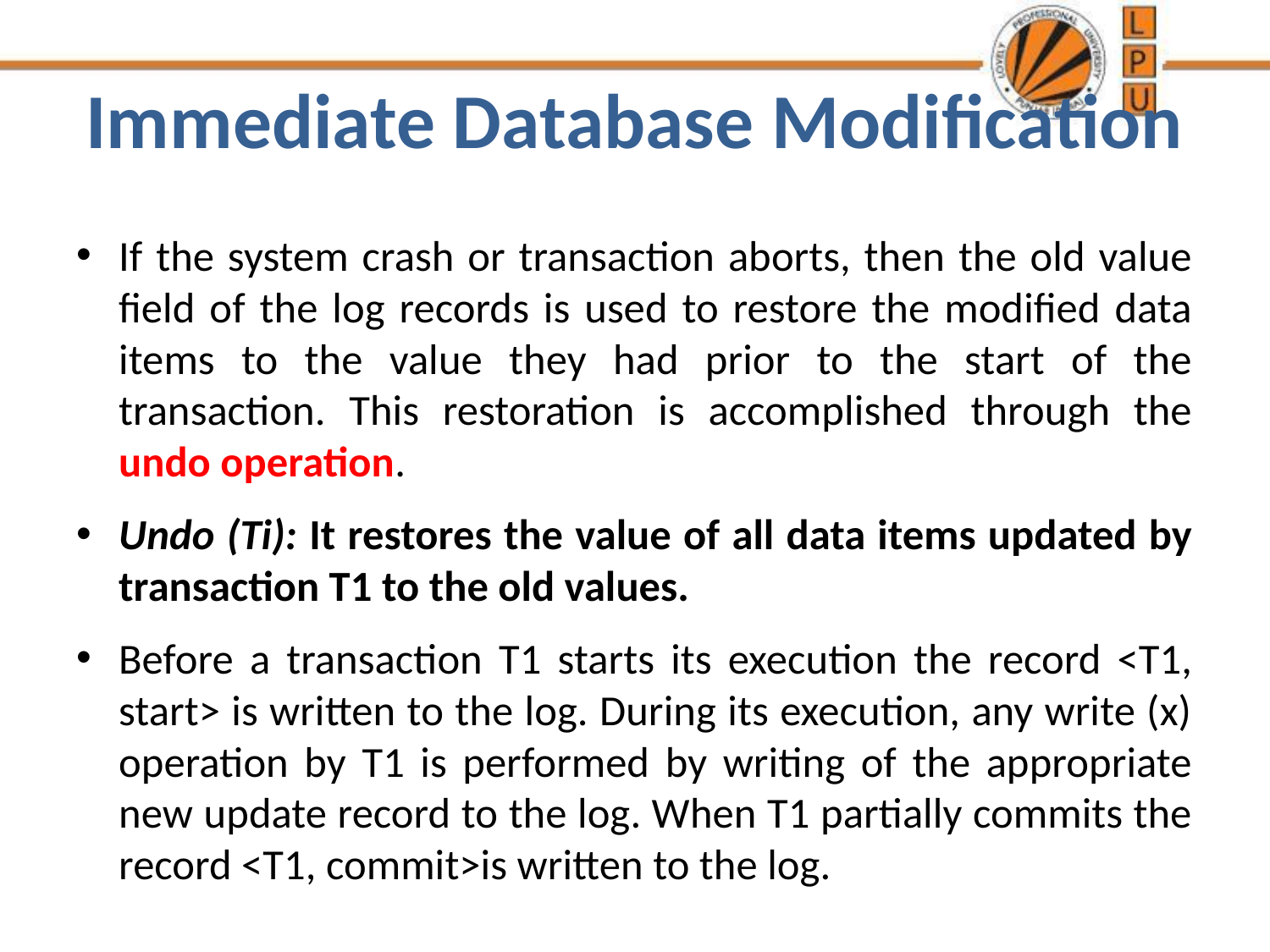

# Immediate Database Modification
If the system crash or transaction aborts, then the old value field of the log records is used to restore the modified data items to the value they had prior to the start of the transaction. This restoration is accomplished through the undo operation.
Undo (Ti): It restores the value of all data items updated by transaction T1 to the old values.
Before a transaction T1 starts its execution the record <T1, start> is written to the log. During its execution, any write (x) operation by T1 is performed by writing of the appropriate new update record to the log. When T1 partially commits the record <T1, commit>is written to the log.